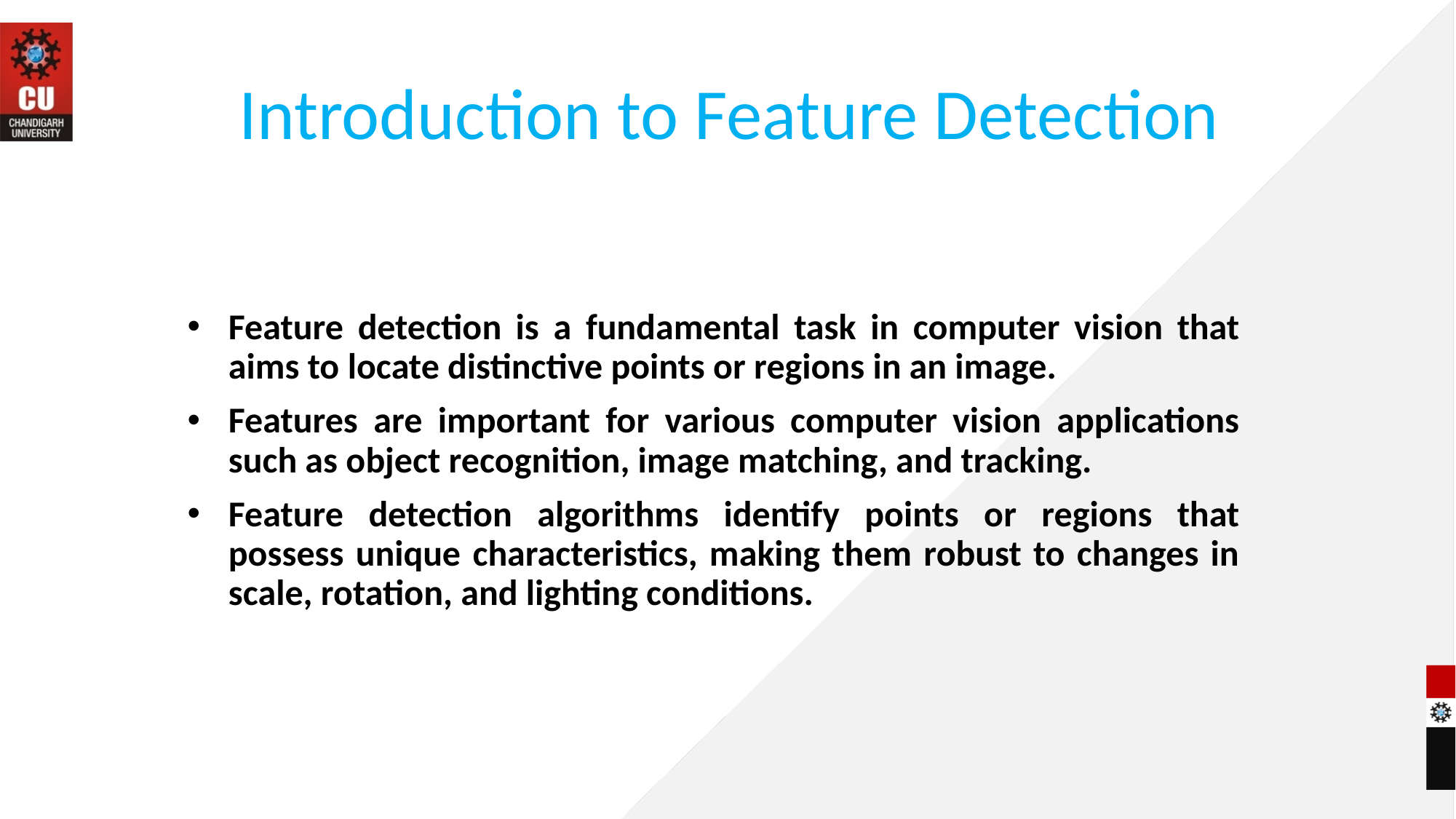

# Introduction to Feature Detection

Feature detection is a fundamental task in computer vision that aims to locate distinctive points or regions in an image.
Features are important for various computer vision applications such as object recognition, image matching, and tracking.
Feature detection algorithms identify points or regions that possess unique characteristics, making them robust to changes in scale, rotation, and lighting conditions.